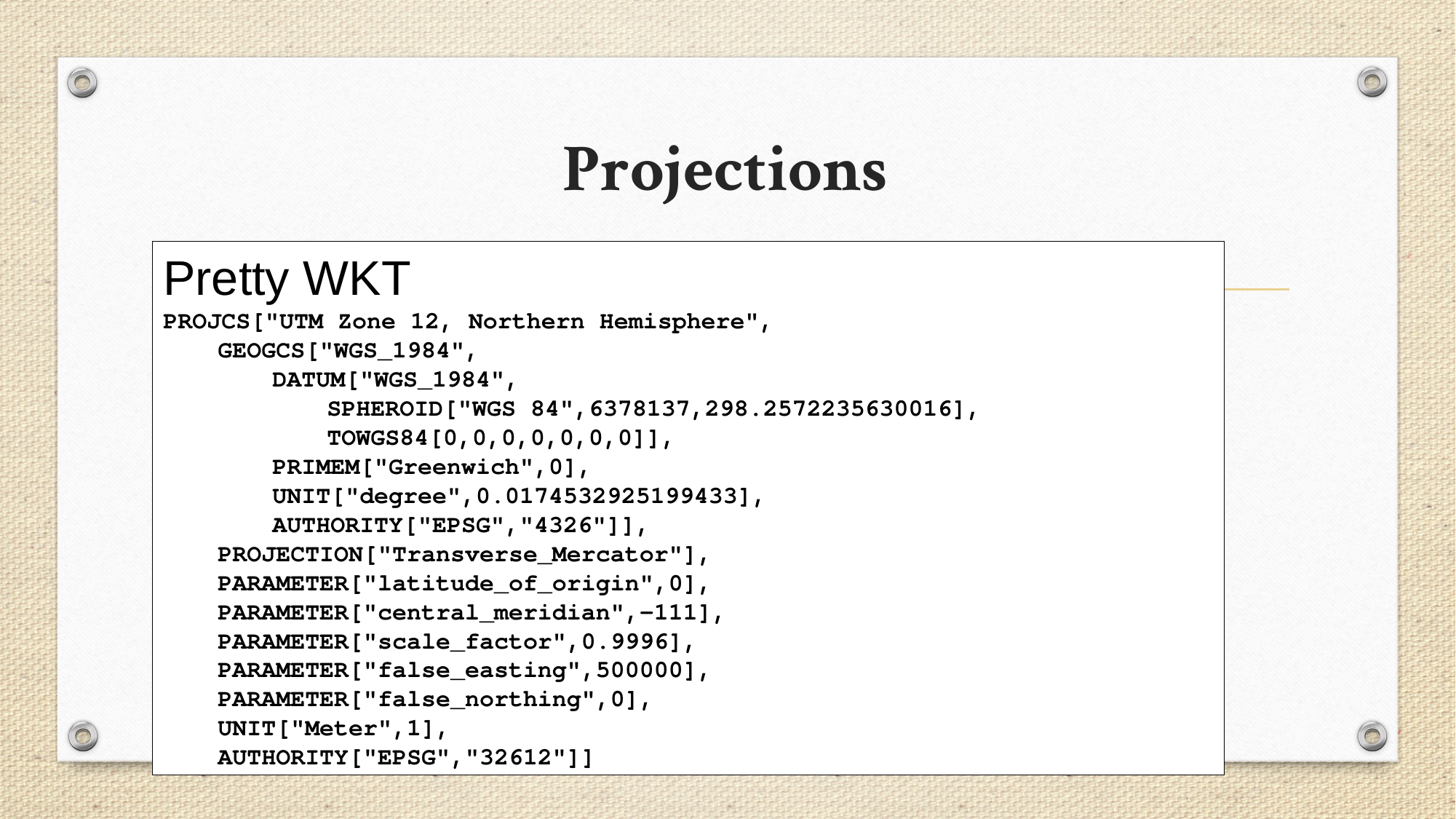

# Projections
Pretty WKT
PROJCS["UTM Zone 12, Northern Hemisphere",
GEOGCS["WGS_1984",
DATUM["WGS_1984",
SPHEROID["WGS 84",6378137,298.2572235630016],
TOWGS84[0,0,0,0,0,0,0]],
PRIMEM["Greenwich",0],
UNIT["degree",0.0174532925199433],
AUTHORITY["EPSG","4326"]],
PROJECTION["Transverse_Mercator"],
PARAMETER["latitude_of_origin",0],
PARAMETER["central_meridian",-111],
PARAMETER["scale_factor",0.9996],
PARAMETER["false_easting",500000],
PARAMETER["false_northing",0],
UNIT["Meter",1],
AUTHORITY["EPSG","32612"]]